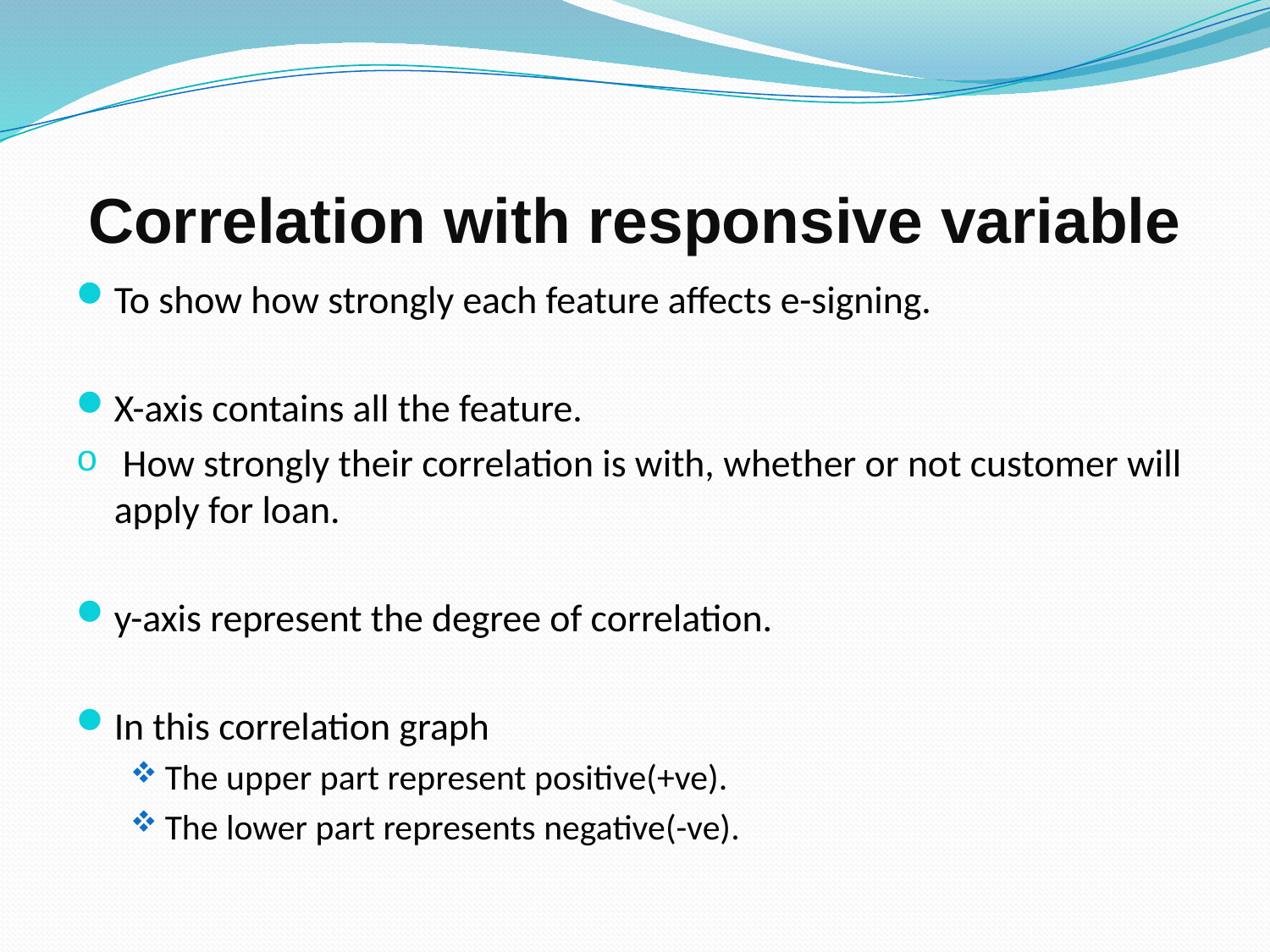

# Correlation with responsive variable
To show how strongly each feature affects e-signing.

X-axis contains all the feature.
 How strongly their correlation is with, whether or not customer will apply for loan.

y-axis represent the degree of correlation.

In this correlation graph
The upper part represent positive(+ve).
The lower part represents negative(-ve).